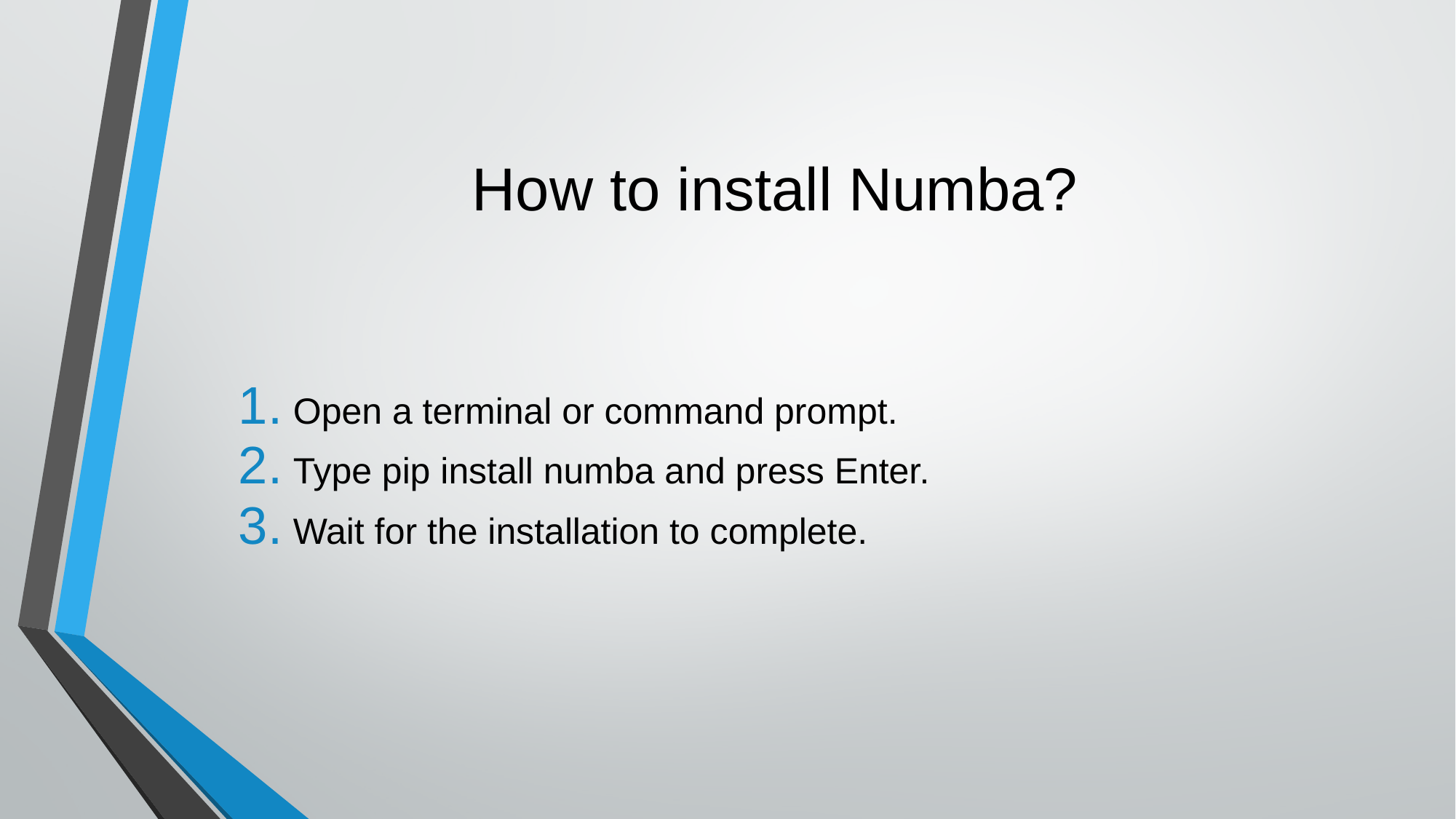

# How to install Numba?
Open a terminal or command prompt.
Type pip install numba and press Enter.
Wait for the installation to complete.